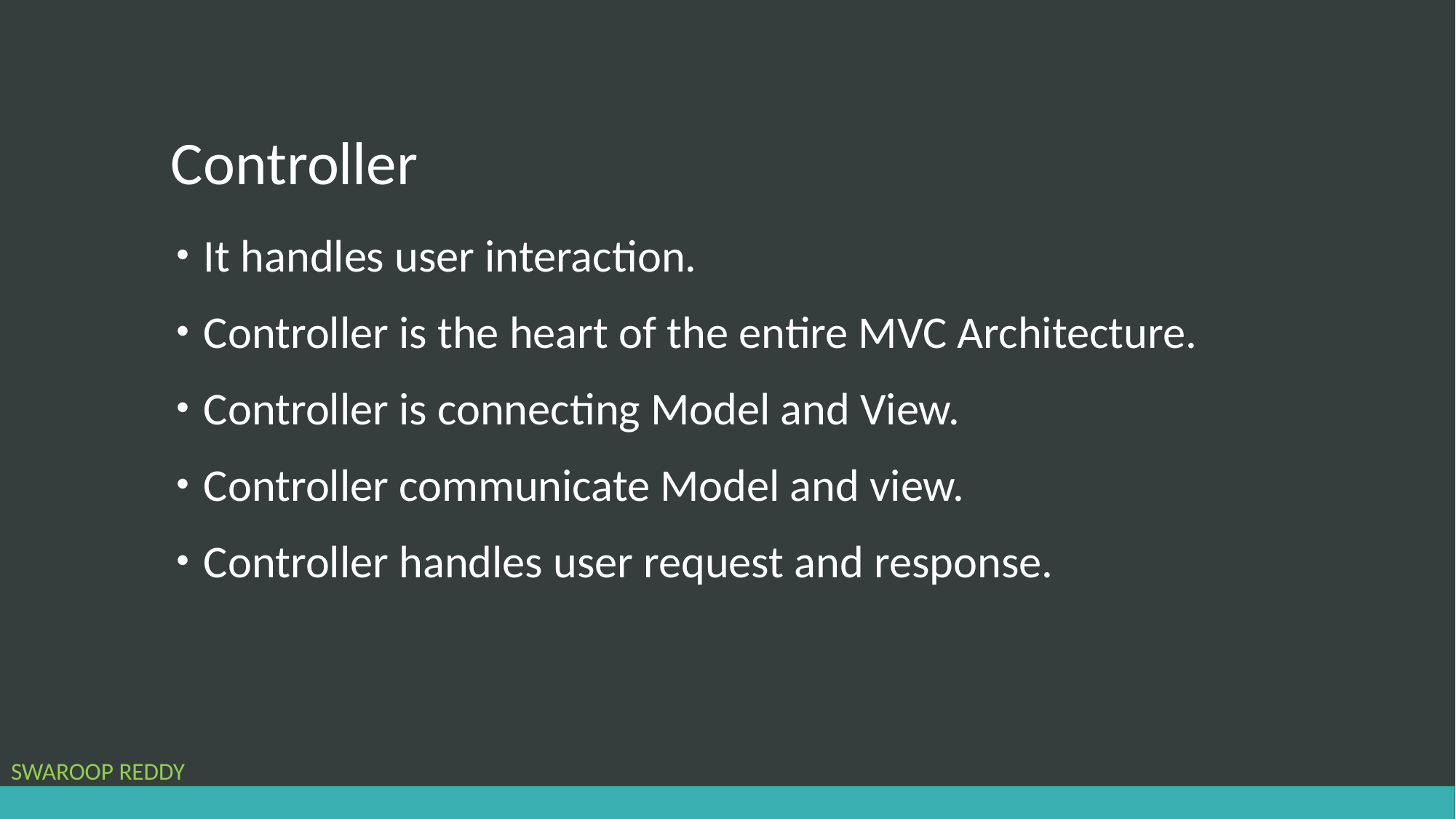

# Controller
It handles user interaction.
Controller is the heart of the entire MVC Architecture.
Controller is connecting Model and View.
Controller communicate Model and view.
Controller handles user request and response.
SWAROOP REDDY